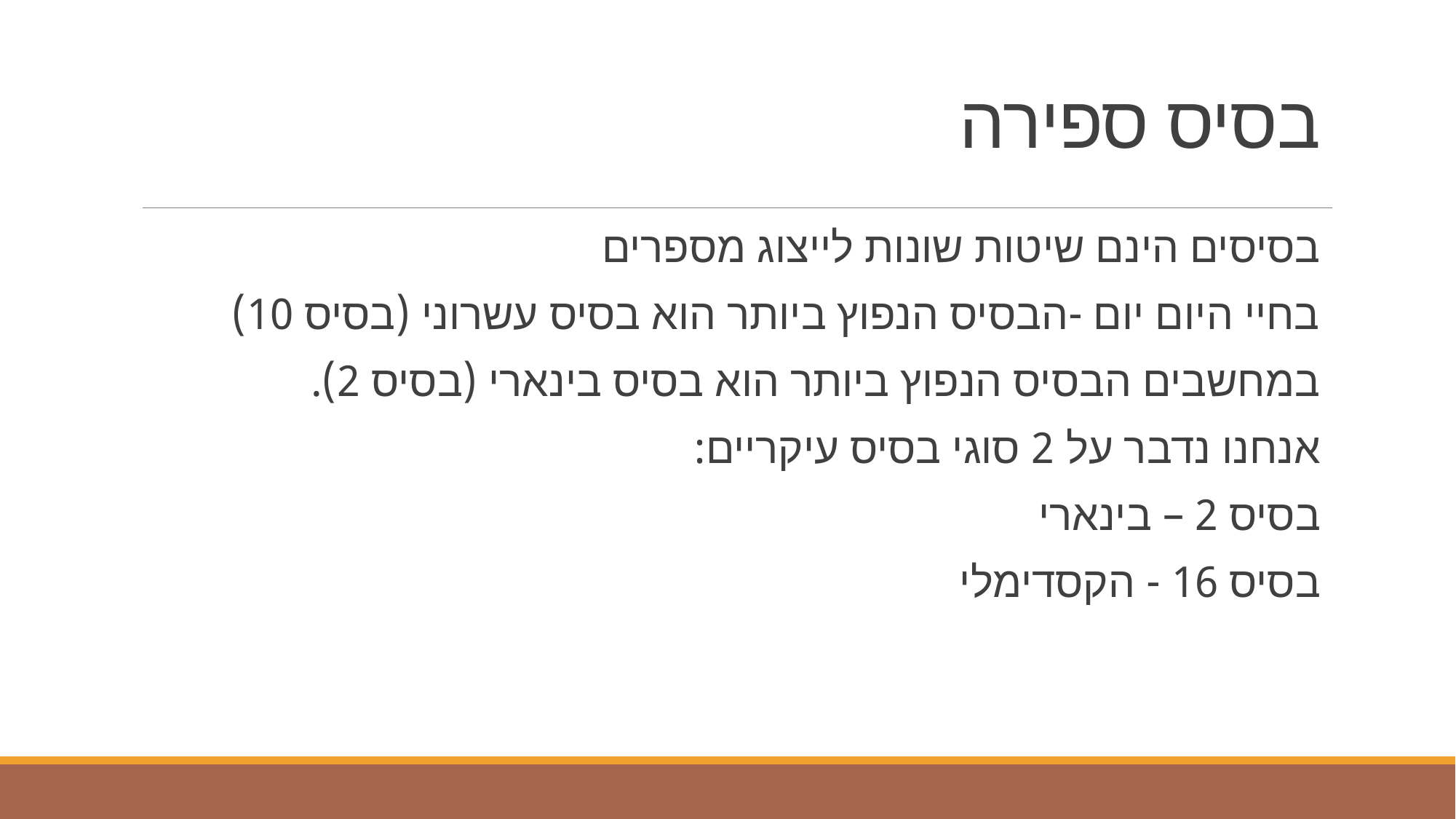

# בסיס ספירה
בסיסים הינם שיטות שונות לייצוג מספרים
בחיי היום יום -הבסיס הנפוץ ביותר הוא בסיס עשרוני (בסיס 10)
במחשבים הבסיס הנפוץ ביותר הוא בסיס בינארי (בסיס 2).
אנחנו נדבר על 2 סוגי בסיס עיקריים:
בסיס 2 – בינארי
בסיס 16 - הקסדימלי